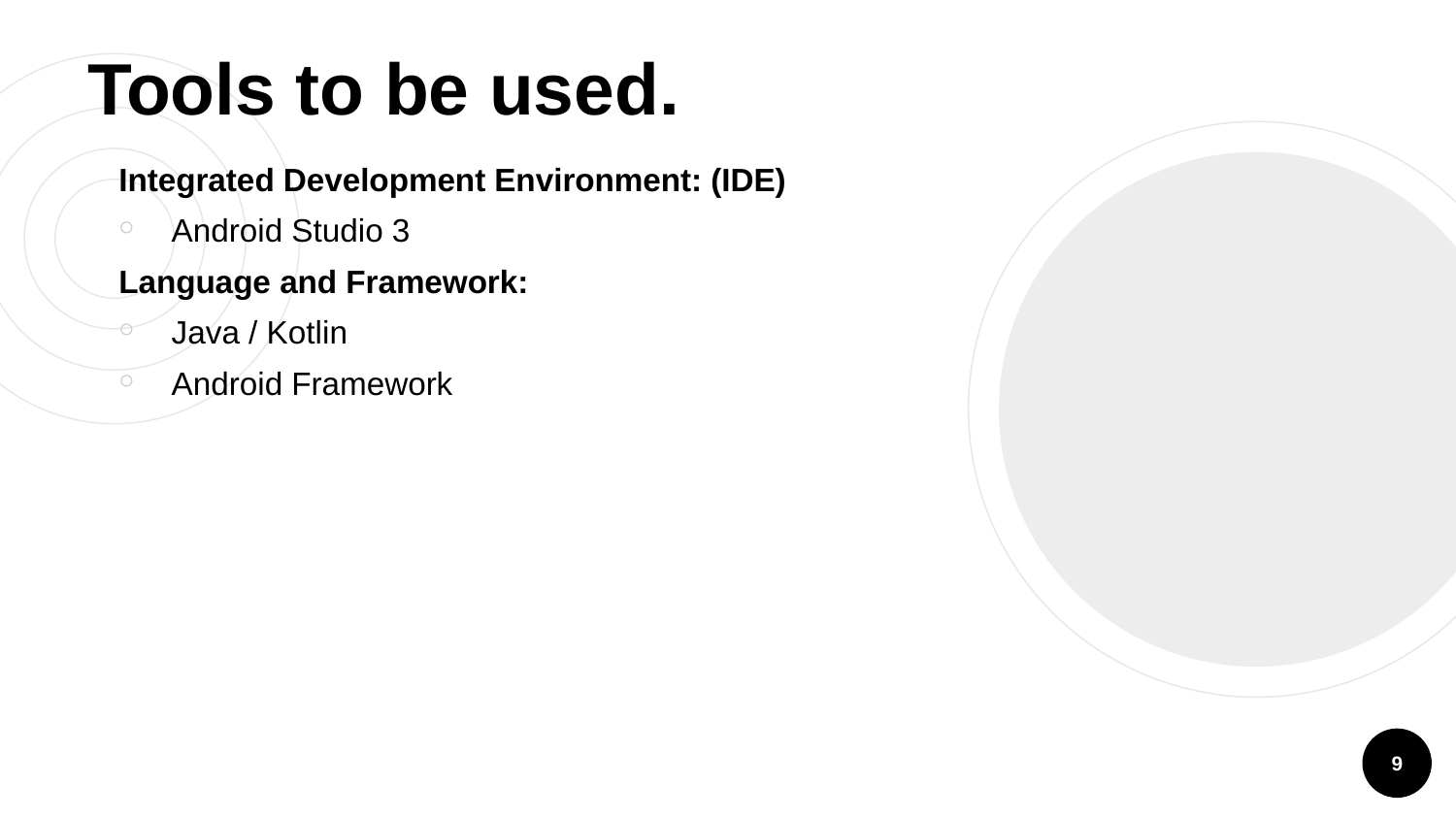

# Tools to be used.
Integrated Development Environment: (IDE)
Android Studio 3
Language and Framework:
Java / Kotlin
Android Framework
9